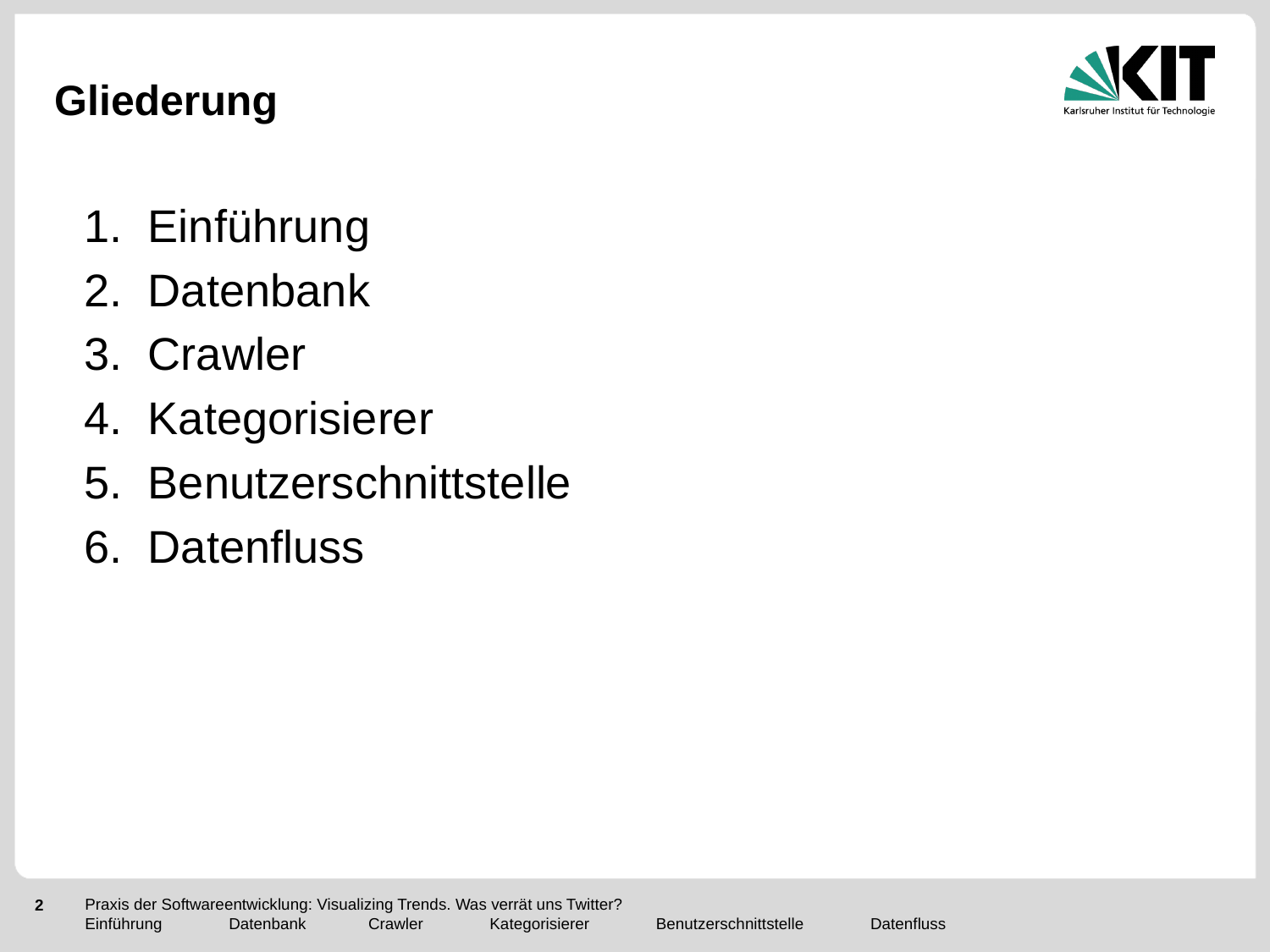

# Gliederung
Einführung
Datenbank
Crawler
Kategorisierer
Benutzerschnittstelle
Datenfluss

Praxis der Softwareentwicklung: Visualizing Trends. Was verrät uns Twitter?
Einführung               Datenbank              Crawler               Kategorisierer               Benutzerschnittstelle               Datenfluss